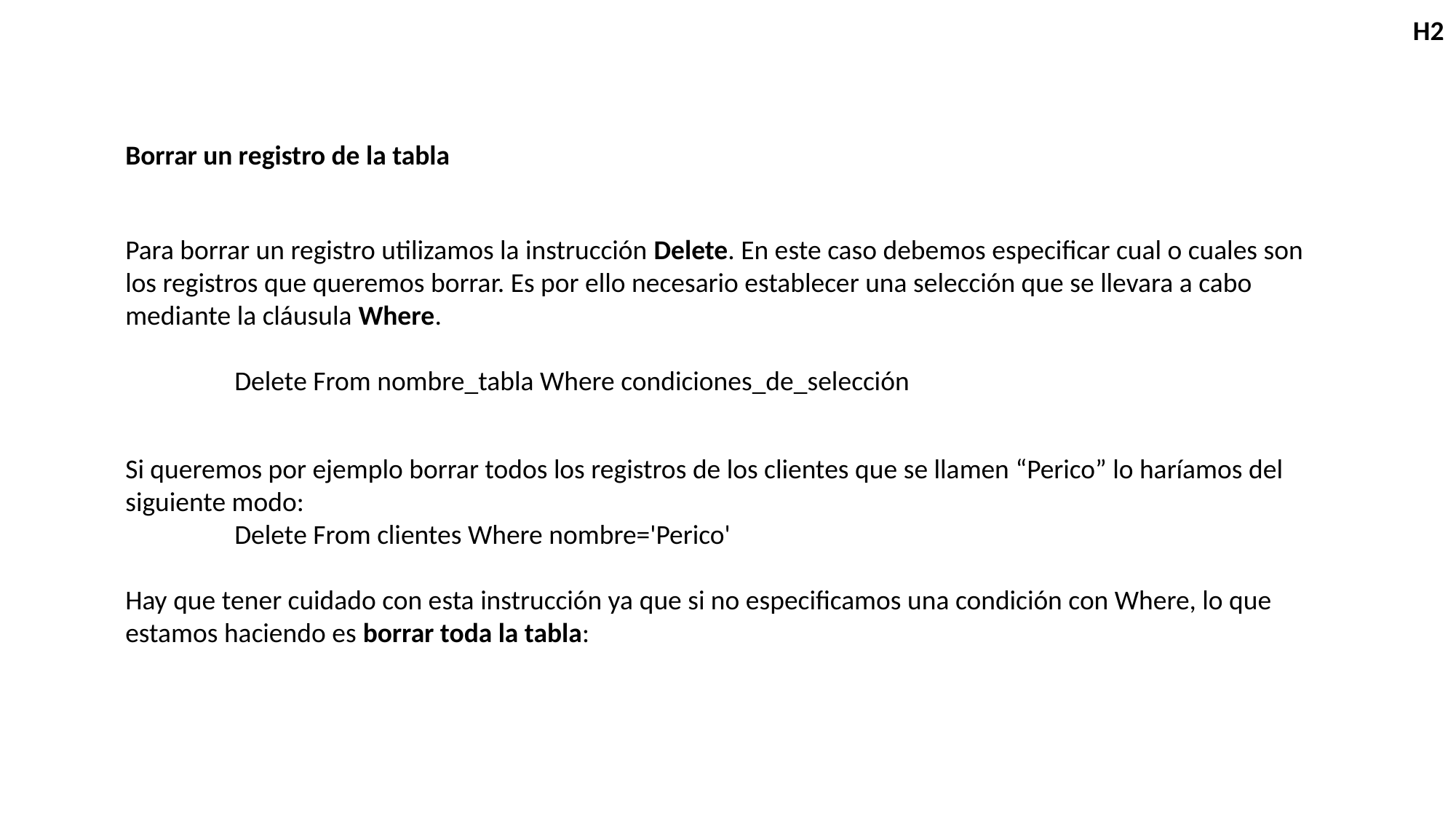

H2
Borrar un registro de la tabla
Para borrar un registro utilizamos la instrucción Delete. En este caso debemos especificar cual o cuales son los registros que queremos borrar. Es por ello necesario establecer una selección que se llevara a cabo mediante la cláusula Where.

	Delete From nombre_tabla Where condiciones_de_selección
Si queremos por ejemplo borrar todos los registros de los clientes que se llamen “Perico” lo haríamos del siguiente modo:
	Delete From clientes Where nombre='Perico'

Hay que tener cuidado con esta instrucción ya que si no especificamos una condición con Where, lo que estamos haciendo es borrar toda la tabla: